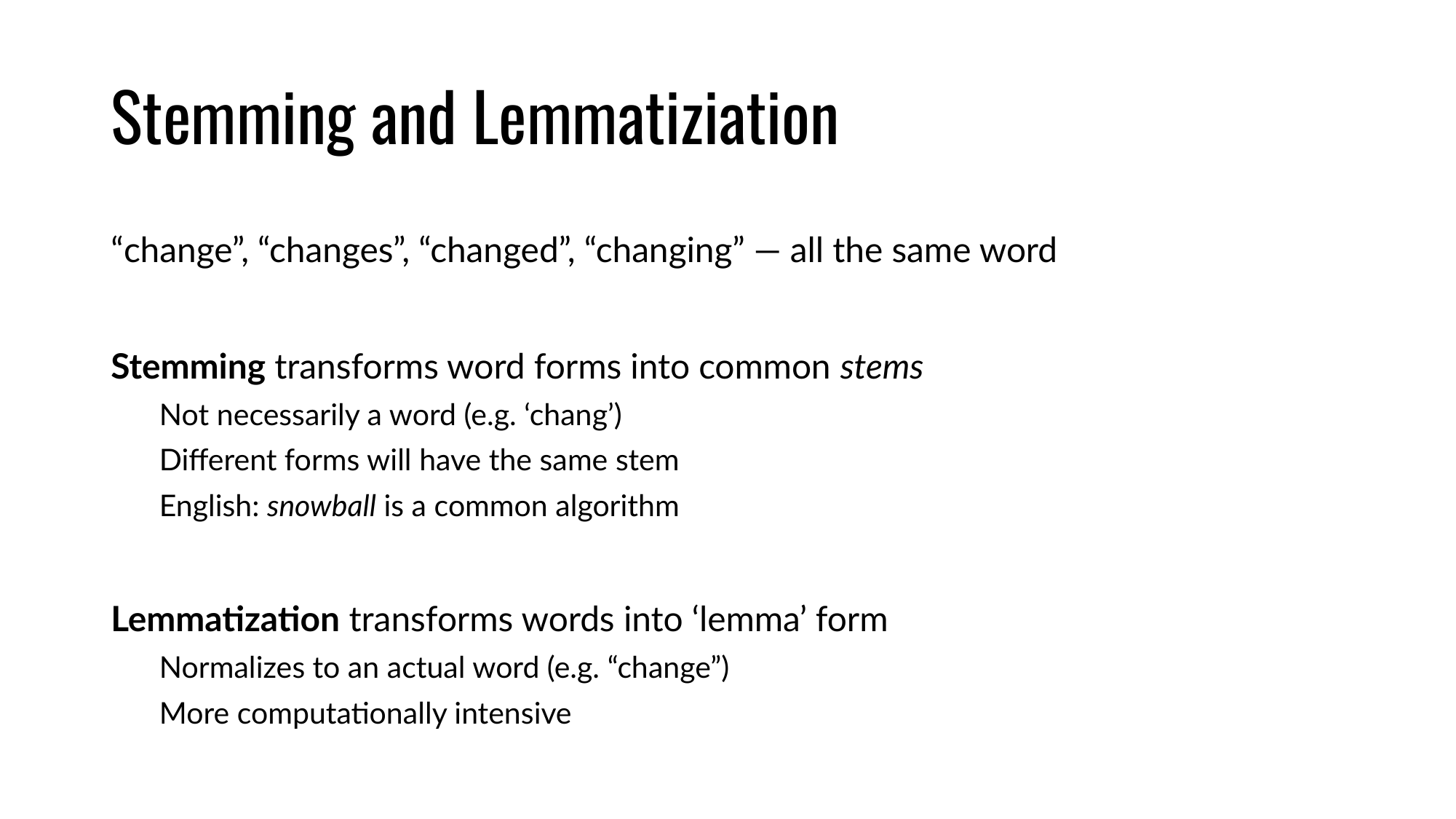

# Stemming and Lemmatiziation
“change”, “changes”, “changed”, “changing” — all the same word

Stemming transforms word forms into common stems
Not necessarily a word (e.g. ‘chang’)
Different forms will have the same stem
English: snowball is a common algorithm

Lemmatization transforms words into ‘lemma’ form
Normalizes to an actual word (e.g. “change”)
More computationally intensive